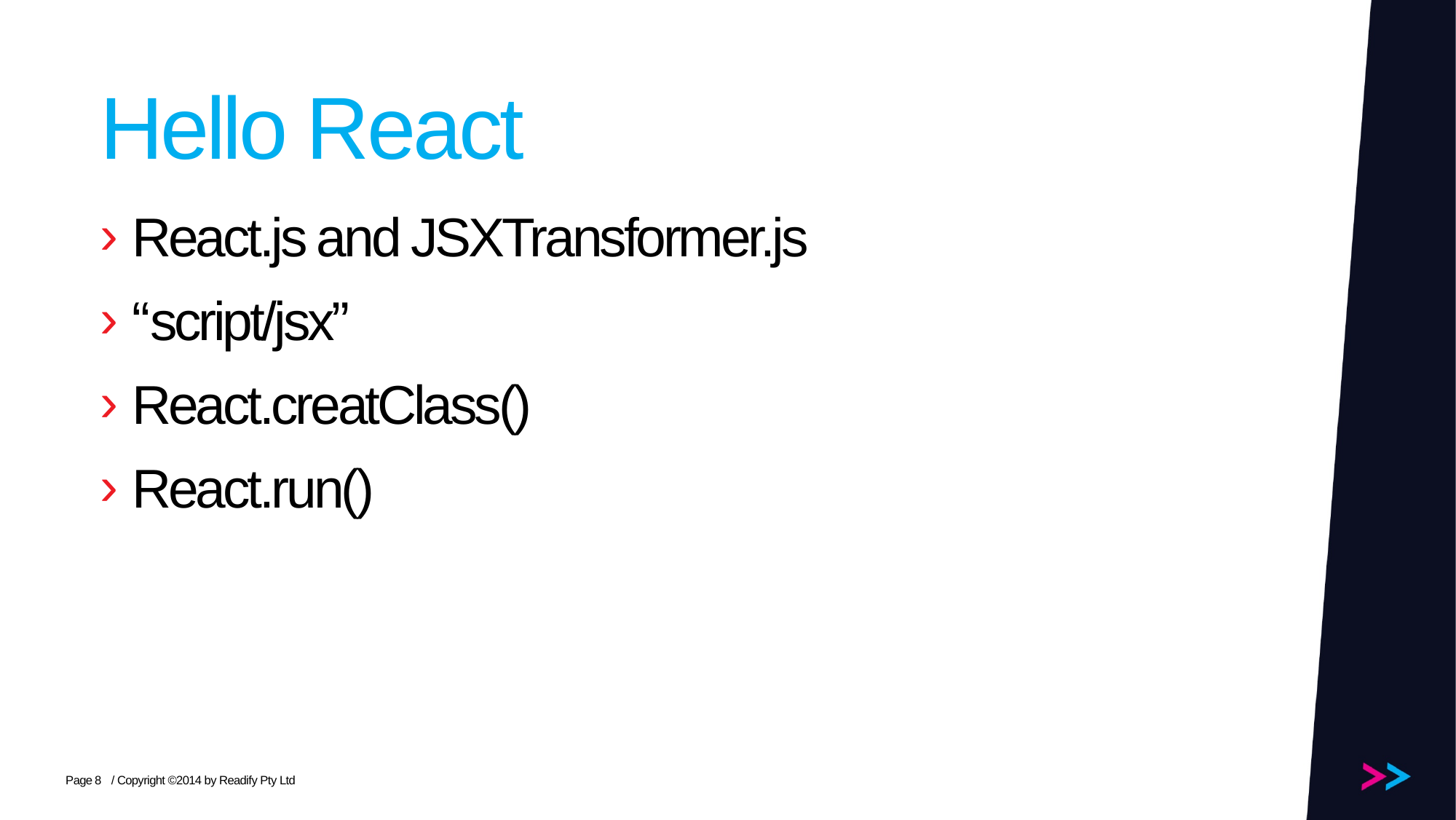

# Hello React
React.js and JSXTransformer.js
“script/jsx”
React.creatClass()
React.run()
8
/ Copyright ©2014 by Readify Pty Ltd